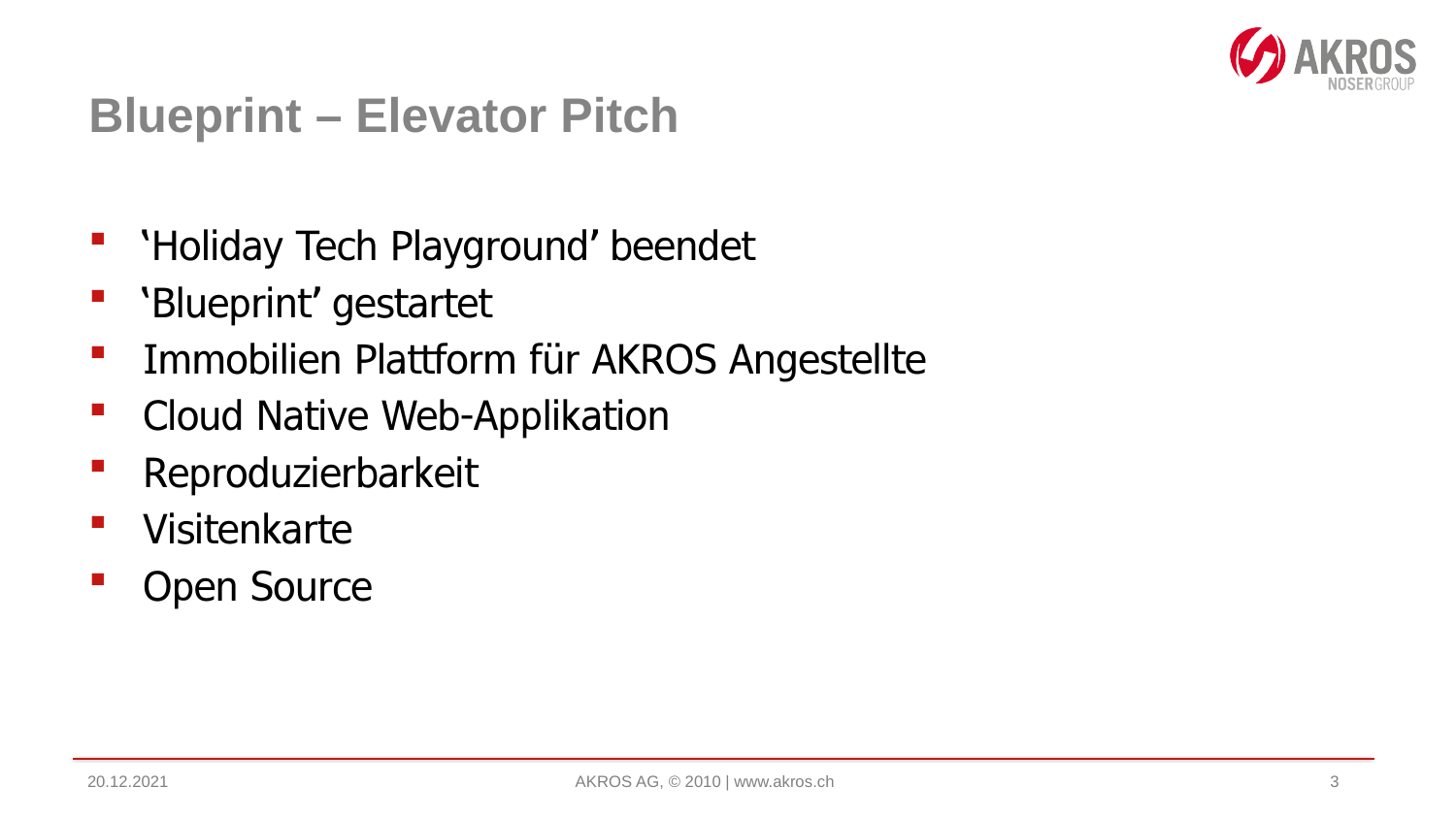

# Blueprint – Elevator Pitch
‘Holiday Tech Playground’ beendet
‘Blueprint’ gestartet
Immobilien Plattform für AKROS Angestellte
Cloud Native Web-Applikation
Reproduzierbarkeit
Visitenkarte
Open Source
20.12.2021
AKROS AG, © 2010 | www.akros.ch
3